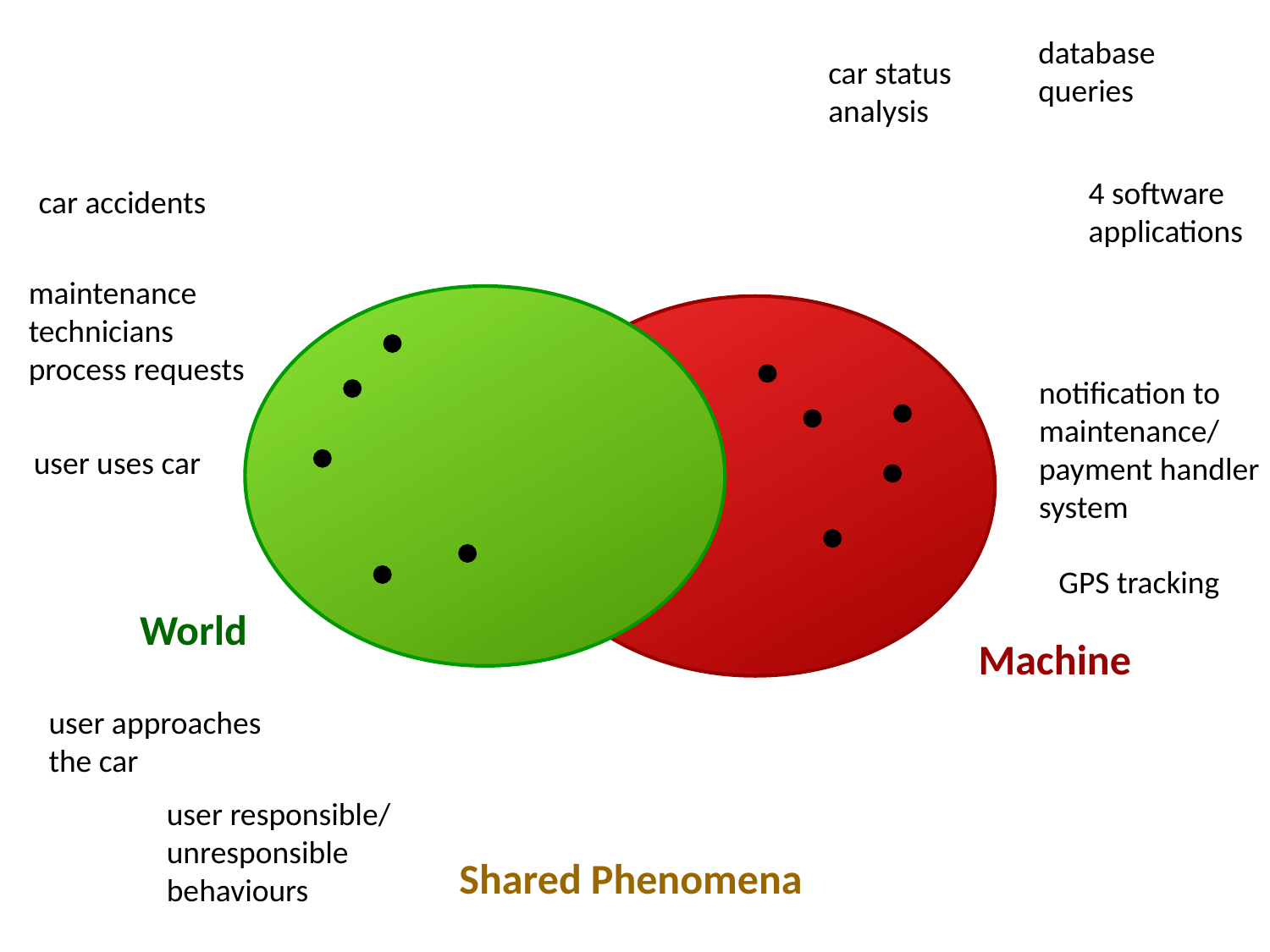

database
queries
car status
analysis

4 software
applications
car accidents

maintenance
technicians
process requests

notification to
maintenance/
payment handler
system

user uses car

GPS tracking

World
Machine
user approaches
the car
user responsible/
unresponsible
behaviours
Shared Phenomena